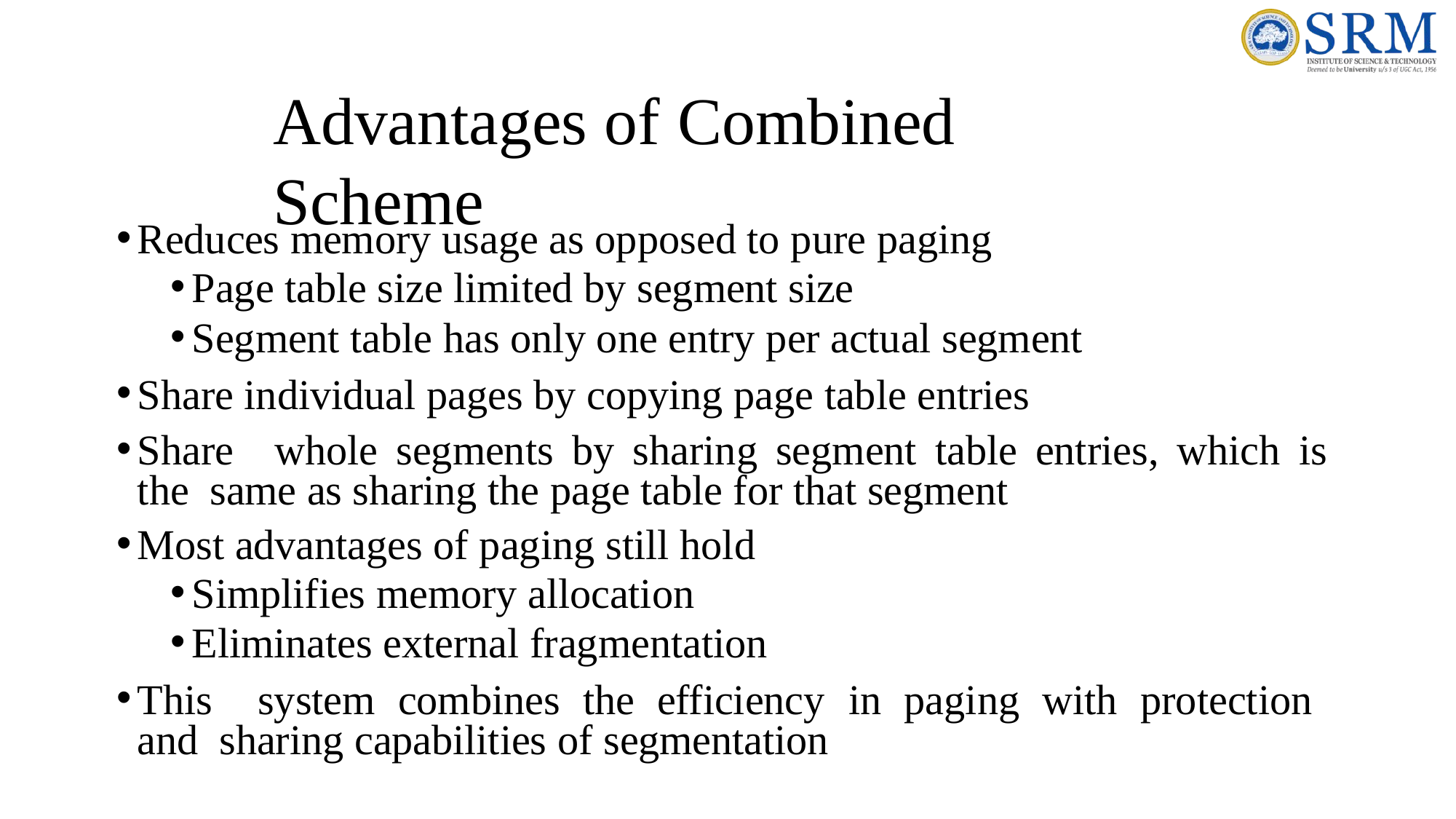

# Advantages of	Combined Scheme
Reduces memory usage as opposed to pure paging
Page table size limited by segment size
Segment table has only one entry per actual segment
Share individual pages by copying page table entries
Share	whole	segments	by	sharing	segment	table	entries,	which	is	the  same as sharing the page table for that segment
Most advantages of paging still hold
Simplifies memory allocation
Eliminates external fragmentation
This	system	combines	the	efficiency	in	paging	with	protection	and  sharing capabilities of segmentation